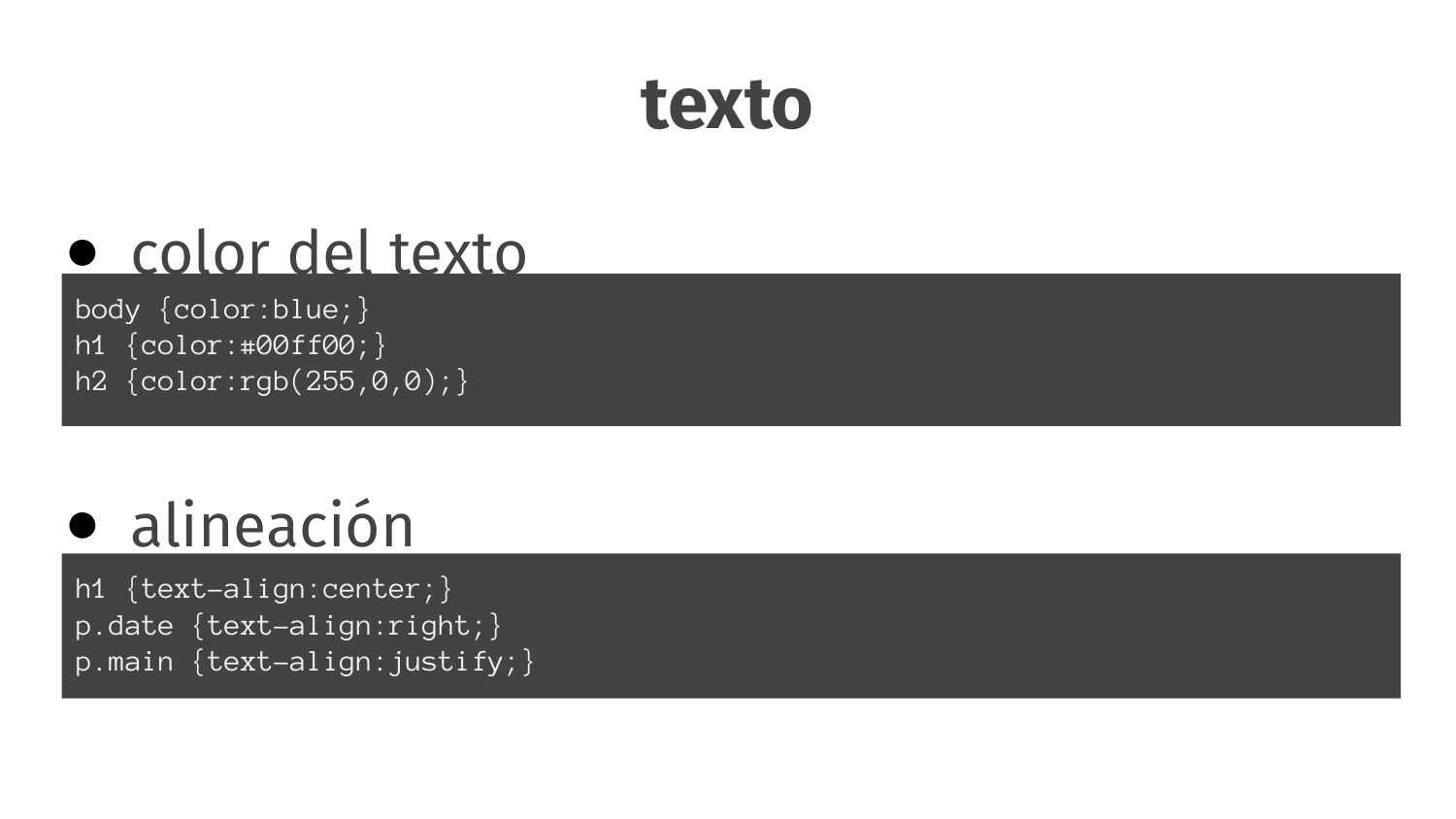

texto
color del texto
body {color:blue;}
h1 {color:#00ff00;}
h2 {color:rgb(255,0,0);}
alineación
h1 {text-align:center;}
p.date {text-align:right;}
p.main {text-align:justify;}